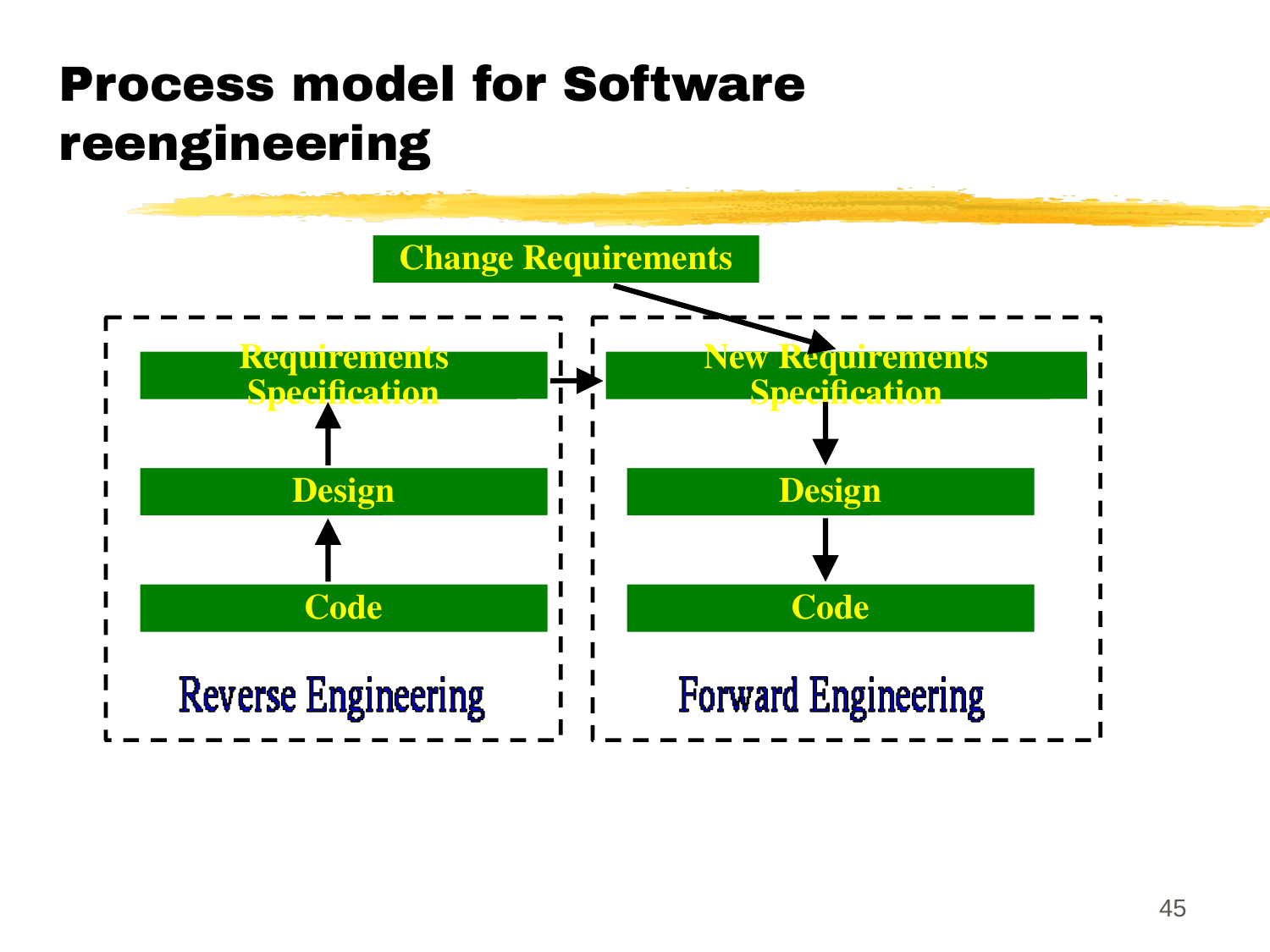

# Process model for Software reengineering
Change Requirements

Requirements Specification
New Requirements Specification

Design
Design

Code
Code

45